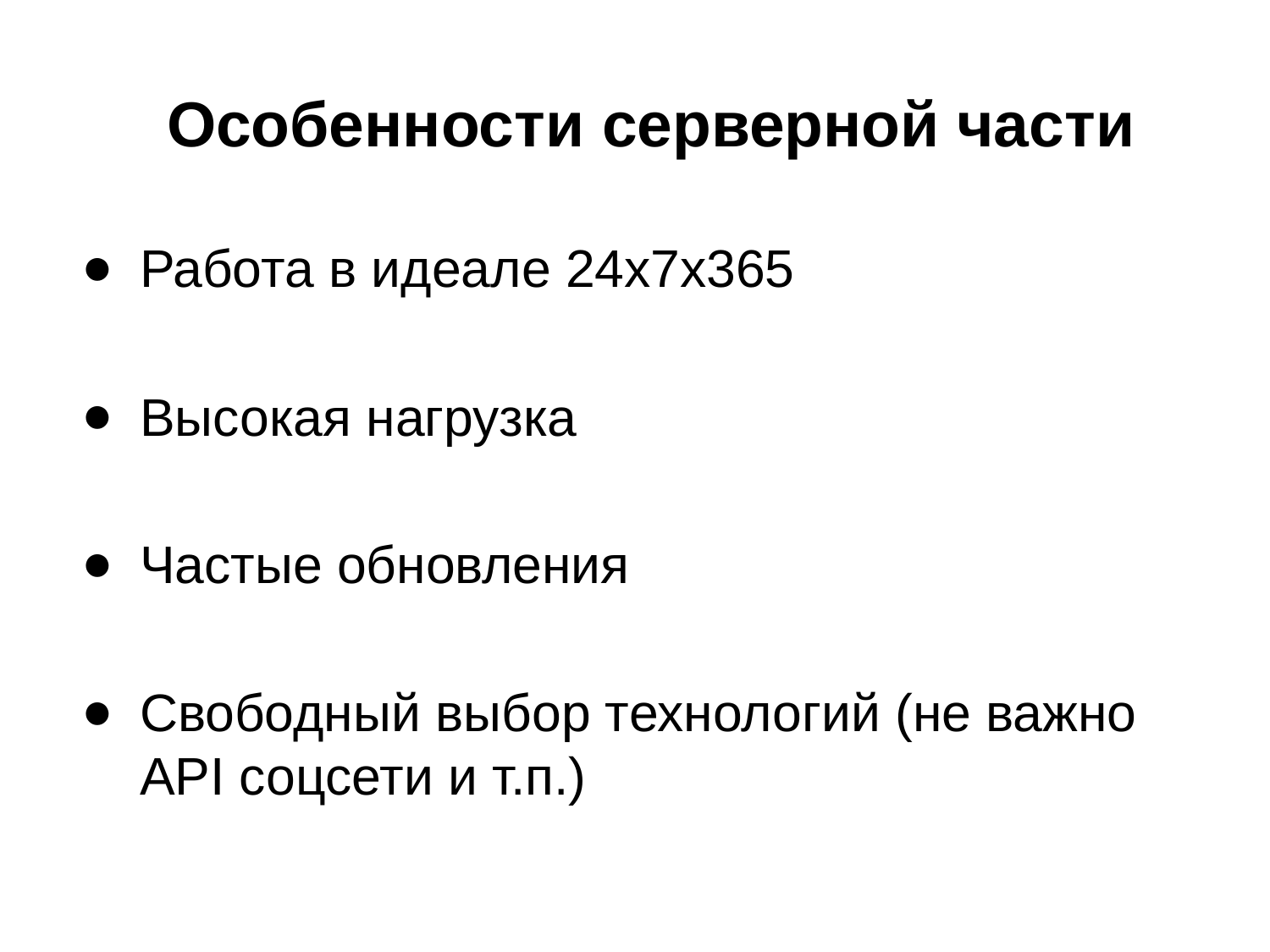

# Особенности серверной части
Работа в идеале 24х7х365

Высокая нагрузка

Частые обновления

Свободный выбор технологий (не важно API соцсети и т.п.)